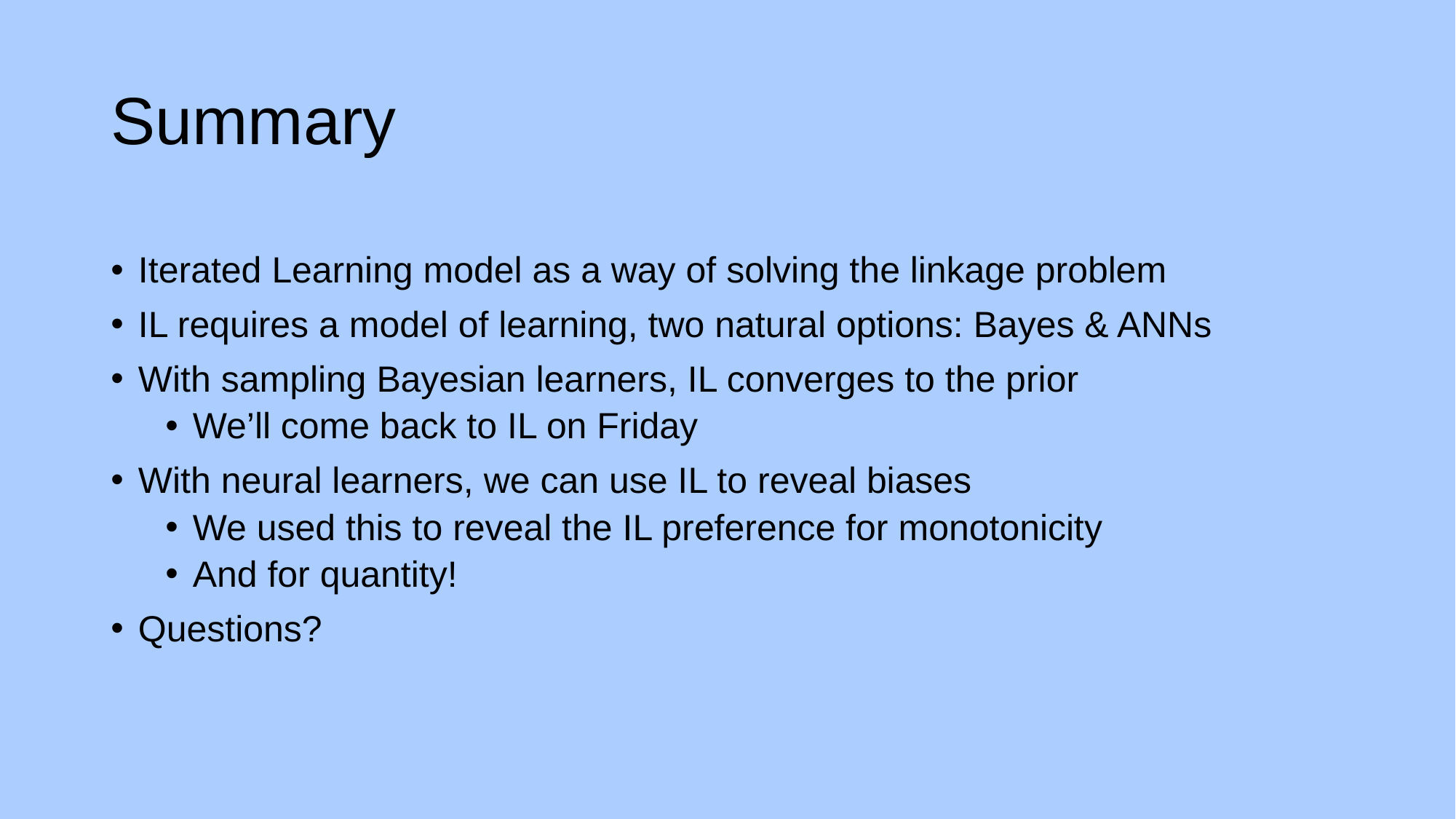

# Summary
Iterated Learning model as a way of solving the linkage problem
IL requires a model of learning, two natural options: Bayes & ANNs
With sampling Bayesian learners, IL converges to the prior
We’ll come back to IL on Friday
With neural learners, we can use IL to reveal biases
We used this to reveal the IL preference for monotonicity
And for quantity!
Questions?